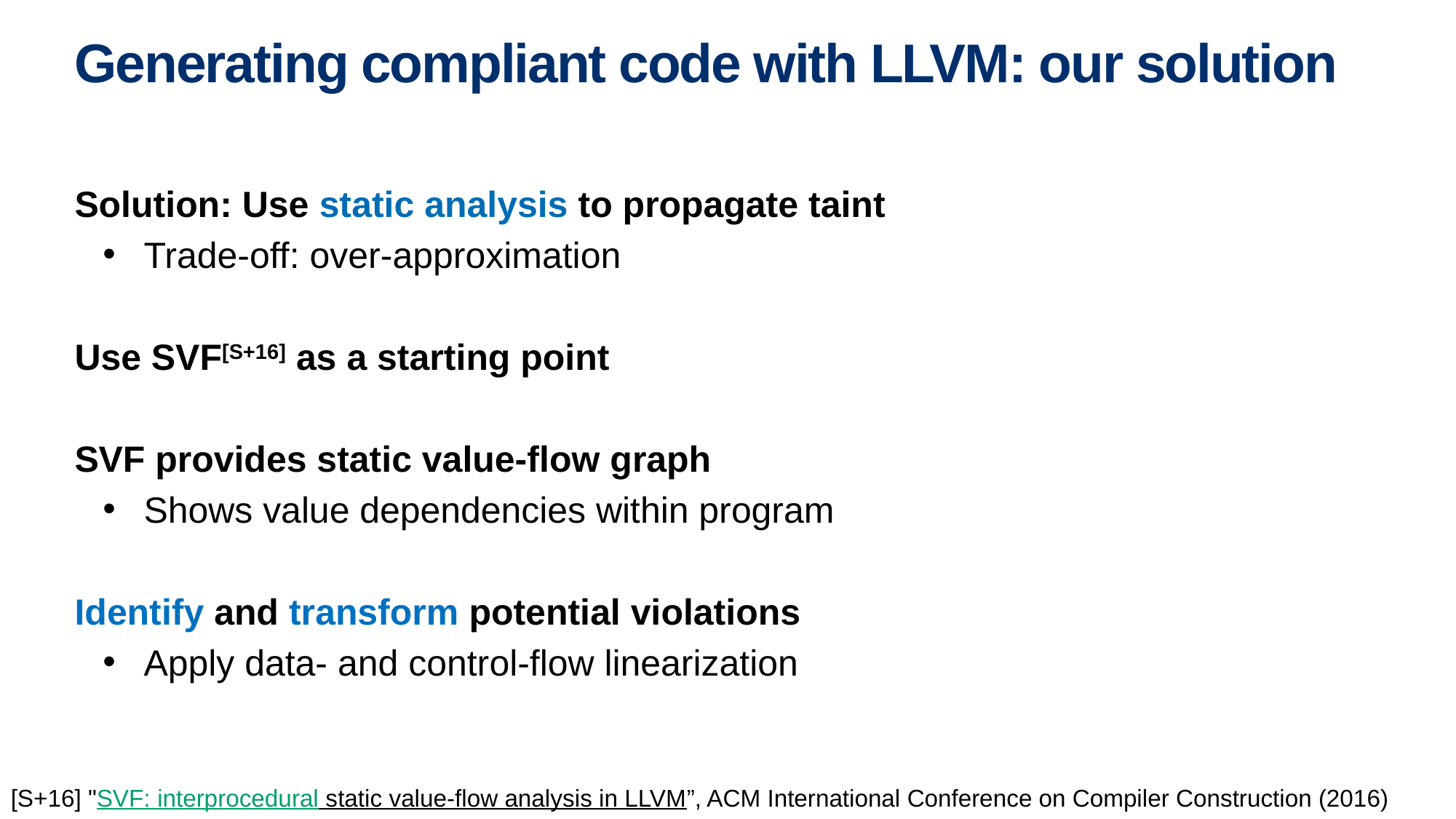

# Generating compliant code with LLVM: our solution
Solution: Use static analysis to propagate taint
Trade-off: over-approximation

Use SVF[S+16] as a starting point

SVF provides static value-flow graph
Shows value dependencies within program

Identify and transform potential violations
Apply data- and control-flow linearization

[S+16] "SVF: interprocedural static value-flow analysis in LLVM”, ACM International Conference on Compiler Construction (2016)